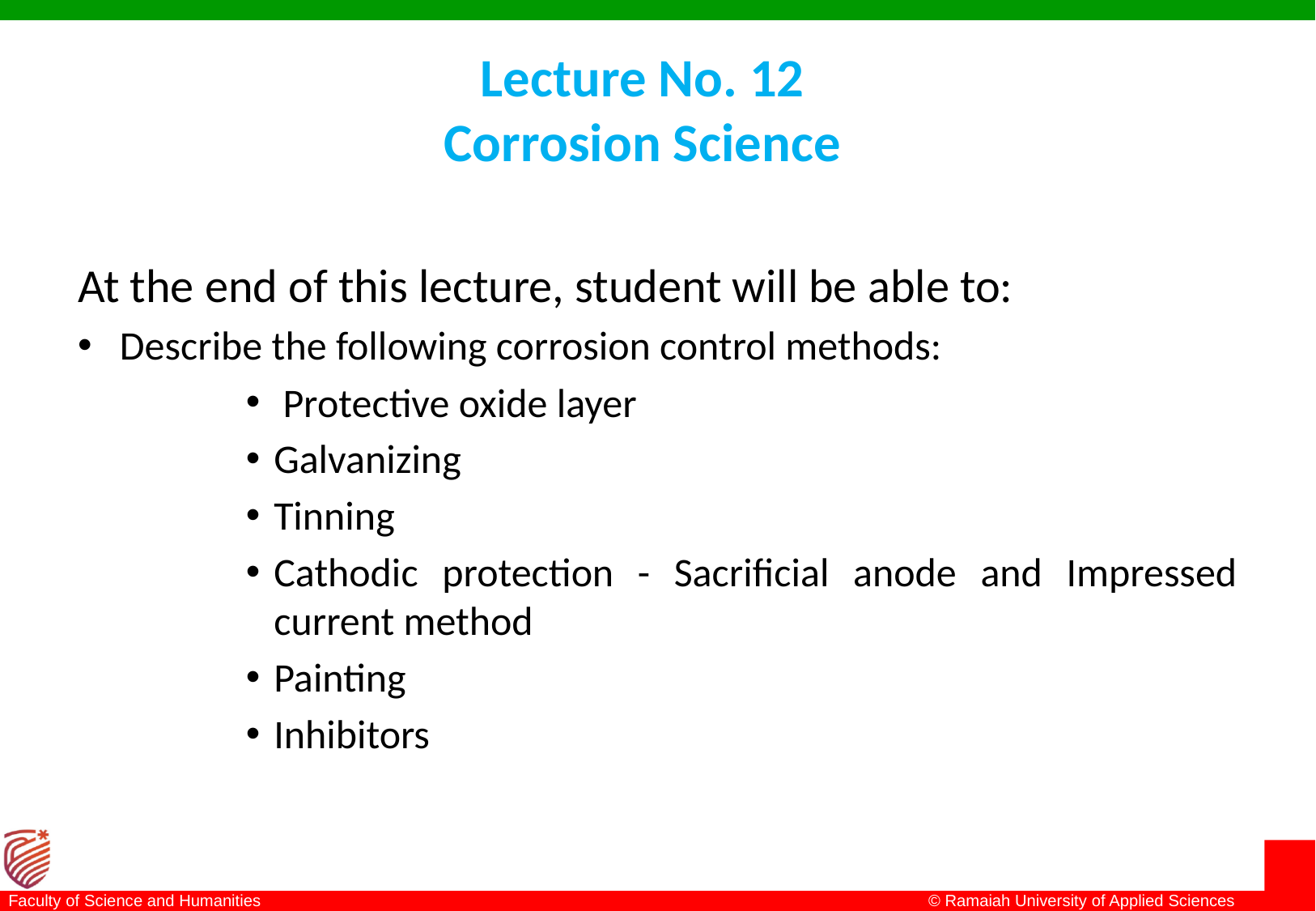

# Lecture No. 12 Corrosion Science
At the end of this lecture, student will be able to:
Describe the following corrosion control methods:
 Protective oxide layer
Galvanizing
Tinning
Cathodic protection - Sacrificial anode and Impressed current method
Painting
Inhibitors